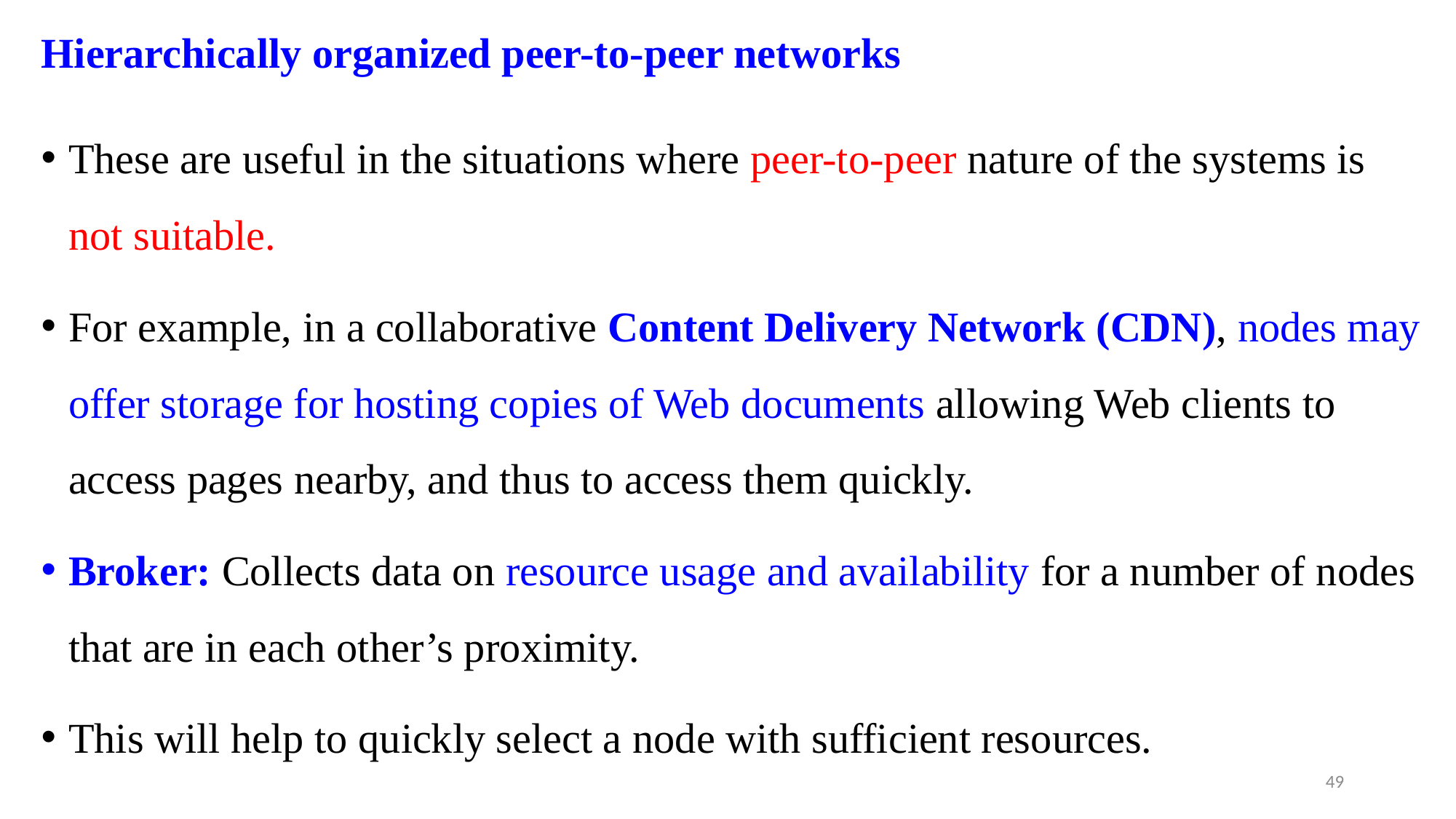

# Hierarchically organized peer-to-peer networks
These are useful in the situations where peer-to-peer nature of the systems is not suitable.
For example, in a collaborative Content Delivery Network (CDN), nodes may offer storage for hosting copies of Web documents allowing Web clients to access pages nearby, and thus to access them quickly.
Broker: Collects data on resource usage and availability for a number of nodes that are in each other’s proximity.
This will help to quickly select a node with sufficient resources.
49